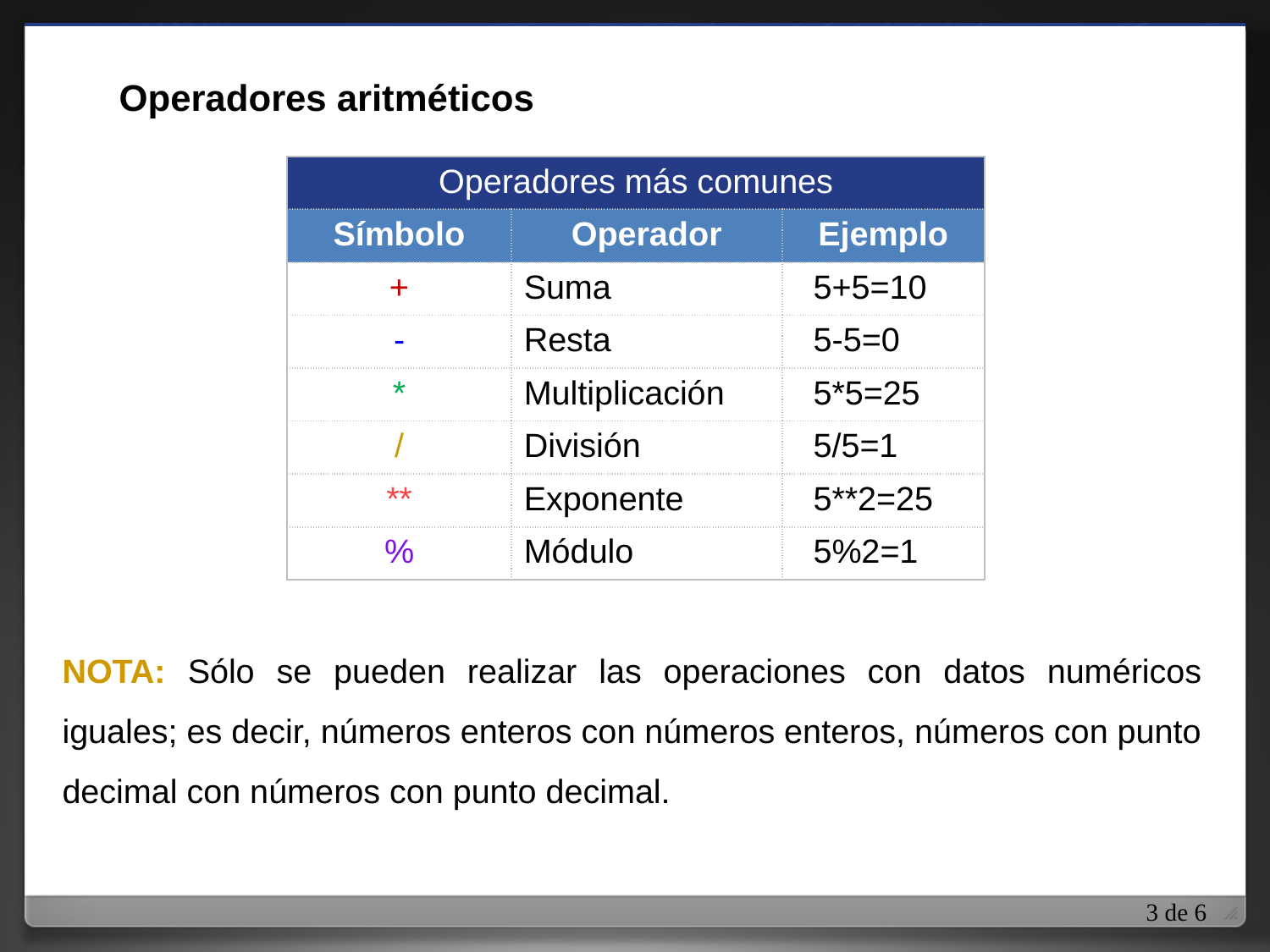

Operadores aritméticos
| Operadores más comunes |  |  |
| --- | --- | --- |
| Símbolo | Operador | Ejemplo |
| + | Suma | 5+5=10 |
| - | Resta | 5-5=0 |
| \* | Multiplicación | 5\*5=25 |
| / | División | 5/5=1 |
| \*\* | Exponente | 5\*\*2=25 |
| % | Módulo | 5%2=1 |
NOTA: Sólo se pueden realizar las operaciones con datos numéricos iguales; es decir, números enteros con números enteros, números con punto decimal con números con punto decimal.
3 de 6